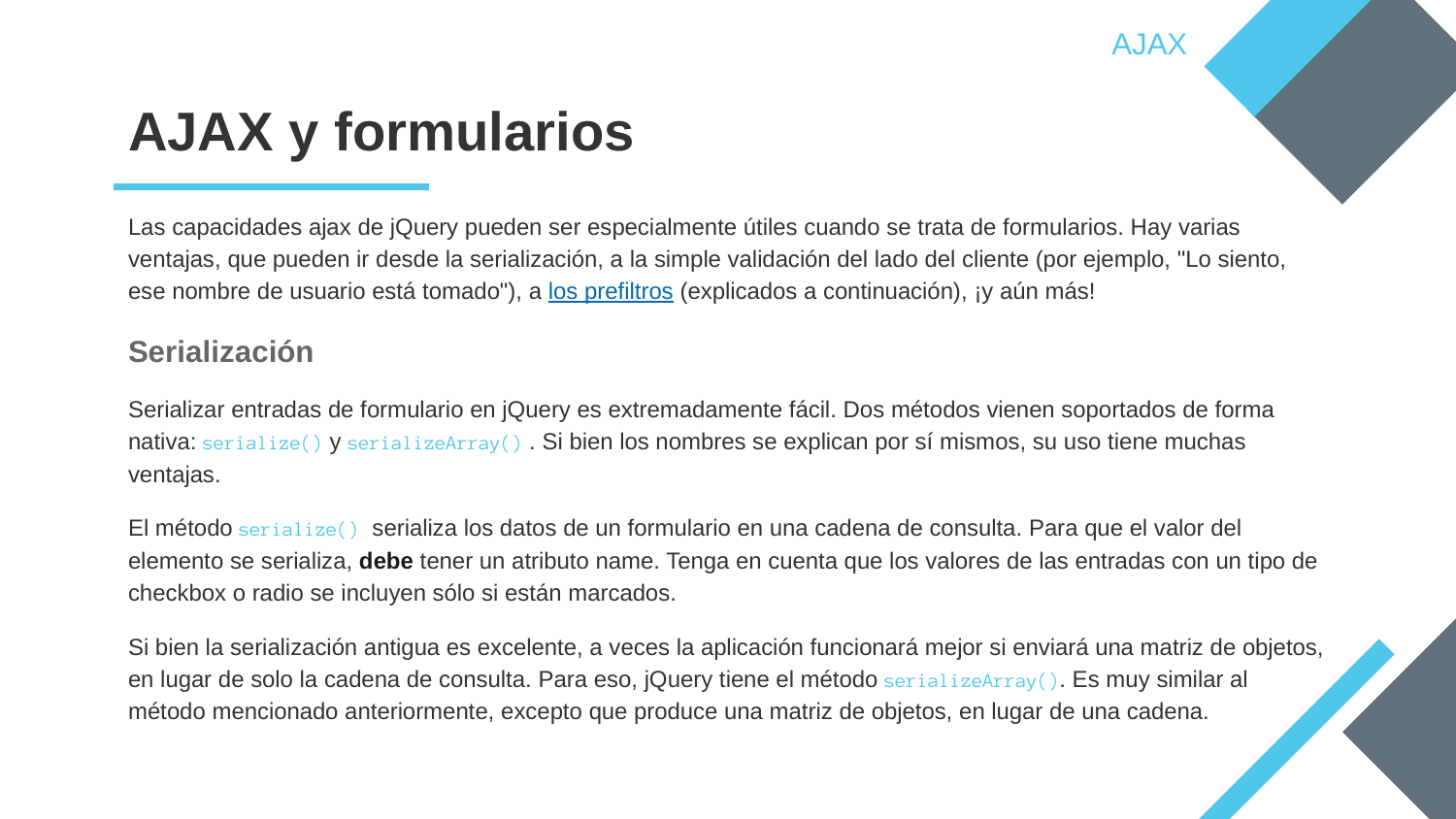

AJAX
# AJAX y formularios
Las capacidades ajax de jQuery pueden ser especialmente útiles cuando se trata de formularios. Hay varias ventajas, que pueden ir desde la serialización, a la simple validación del lado del cliente (por ejemplo, "Lo siento, ese nombre de usuario está tomado"), a los prefiltros (explicados a continuación), ¡y aún más!
Serialización
Serializar entradas de formulario en jQuery es extremadamente fácil. Dos métodos vienen soportados de forma nativa: serialize() y serializeArray() . Si bien los nombres se explican por sí mismos, su uso tiene muchas ventajas.
El método serialize()  serializa los datos de un formulario en una cadena de consulta. Para que el valor del elemento se serializa, debe tener un atributo name. Tenga en cuenta que los valores de las entradas con un tipo de checkbox o radio se incluyen sólo si están marcados.
Si bien la serialización antigua es excelente, a veces la aplicación funcionará mejor si enviará una matriz de objetos, en lugar de solo la cadena de consulta. Para eso, jQuery tiene el método serializeArray(). Es muy similar al método mencionado anteriormente, excepto que produce una matriz de objetos, en lugar de una cadena.